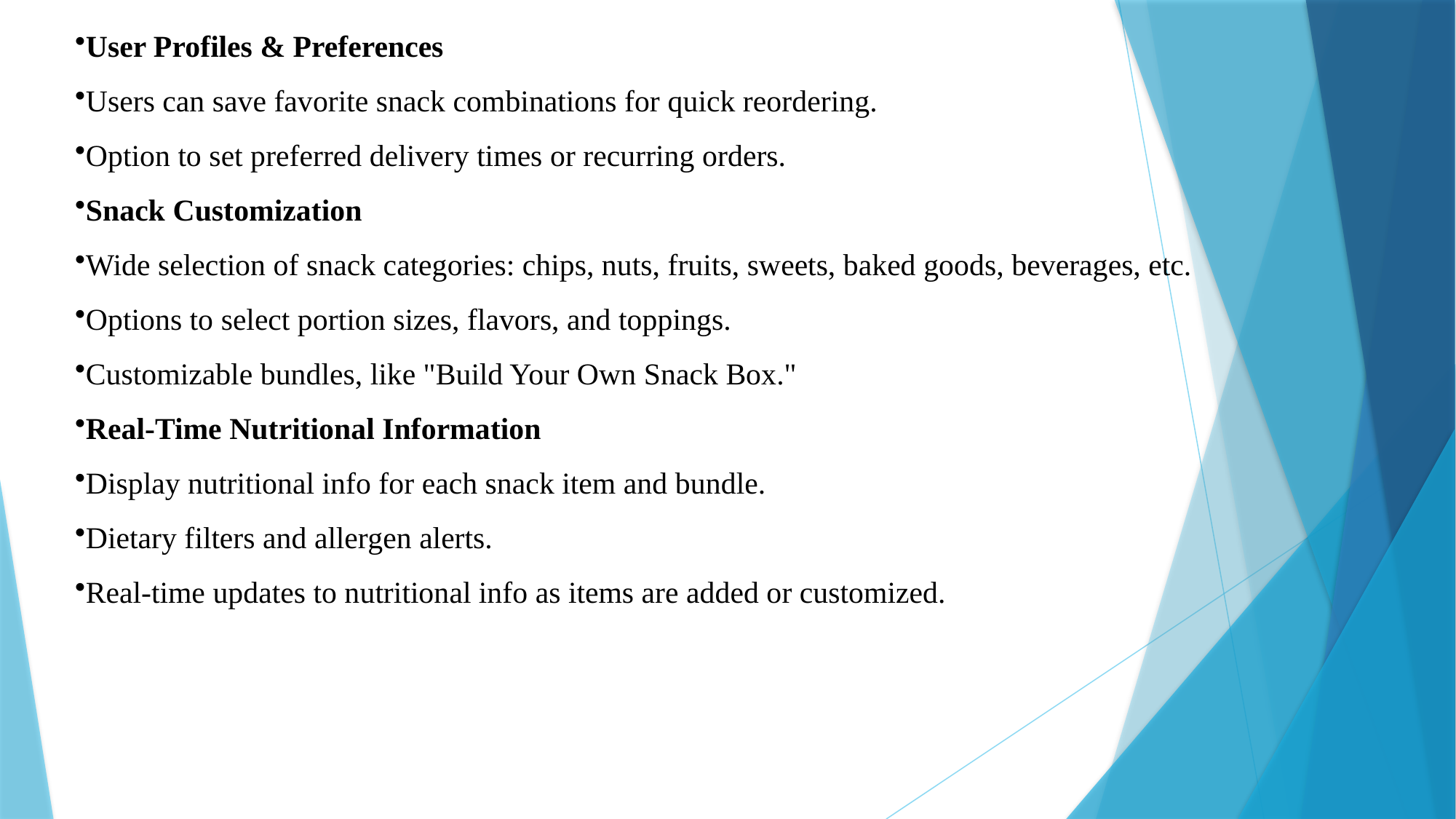

User Profiles & Preferences
Users can save favorite snack combinations for quick reordering.
Option to set preferred delivery times or recurring orders.
Snack Customization
Wide selection of snack categories: chips, nuts, fruits, sweets, baked goods, beverages, etc.
Options to select portion sizes, flavors, and toppings.
Customizable bundles, like "Build Your Own Snack Box."
Real-Time Nutritional Information
Display nutritional info for each snack item and bundle.
Dietary filters and allergen alerts.
Real-time updates to nutritional info as items are added or customized.